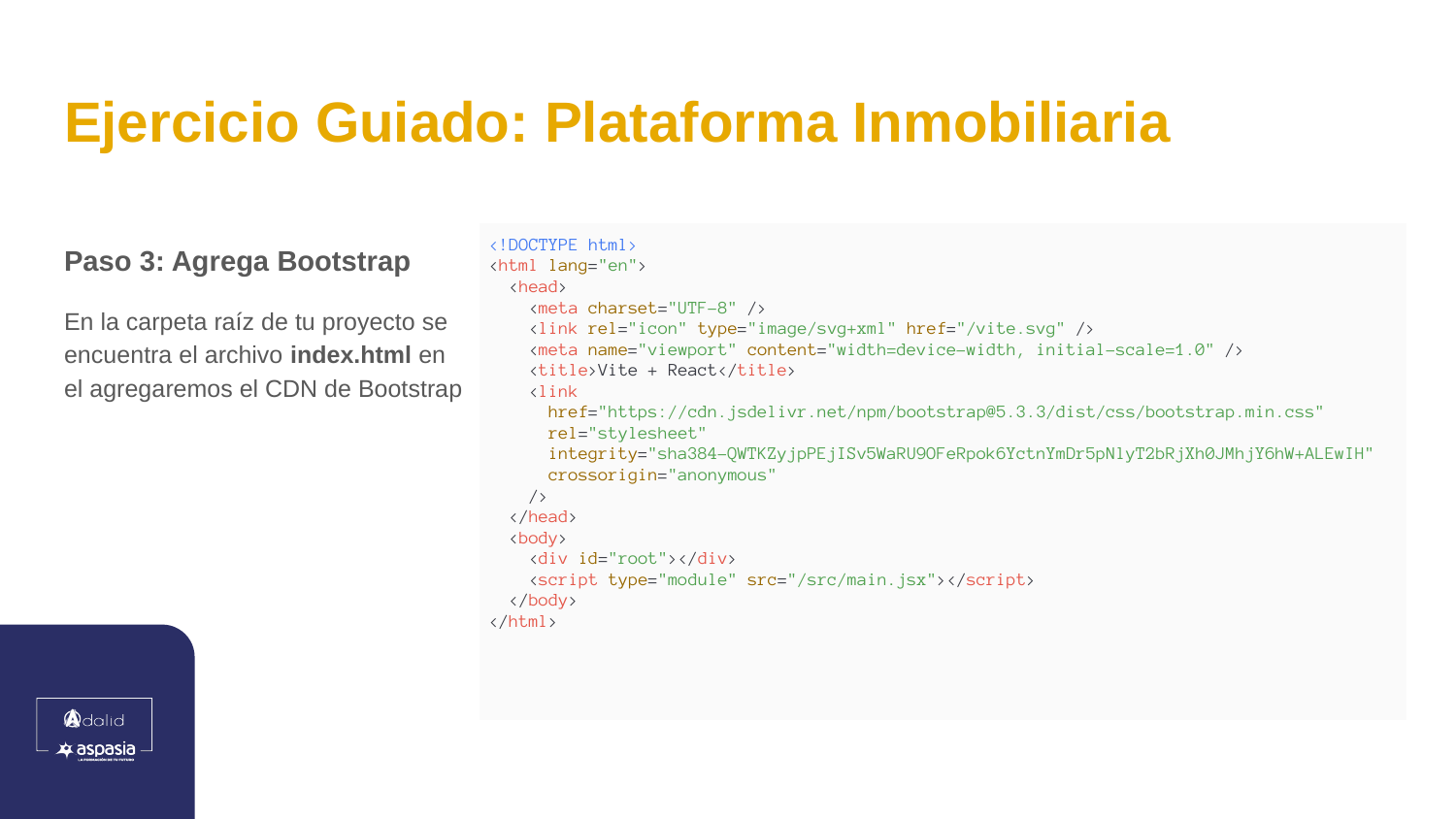

# Ejercicio Guiado: Plataforma Inmobiliaria

Paso 3: Agrega Bootstrap
| <!DOCTYPE html> <html lang="en"> <head> <meta charset="UTF-8" /> <link rel="icon" type="image/svg+xml" href="/vite.svg" /> <meta name="viewport" content="width=device-width, initial-scale=1.0" /> <title>Vite + React</title> <link href="https://cdn.jsdelivr.net/npm/bootstrap@5.3.3/dist/css/bootstrap.min.css" rel="stylesheet" integrity="sha384-QWTKZyjpPEjISv5WaRU9OFeRpok6YctnYmDr5pNlyT2bRjXh0JMhjY6hW+ALEwIH" crossorigin="anonymous" /> </head> <body> <div id="root"></div> <script type="module" src="/src/main.jsx"></script> </body> </html> |
| --- |
En la carpeta raíz de tu proyecto se encuentra el archivo index.html en el agregaremos el CDN de Bootstrap